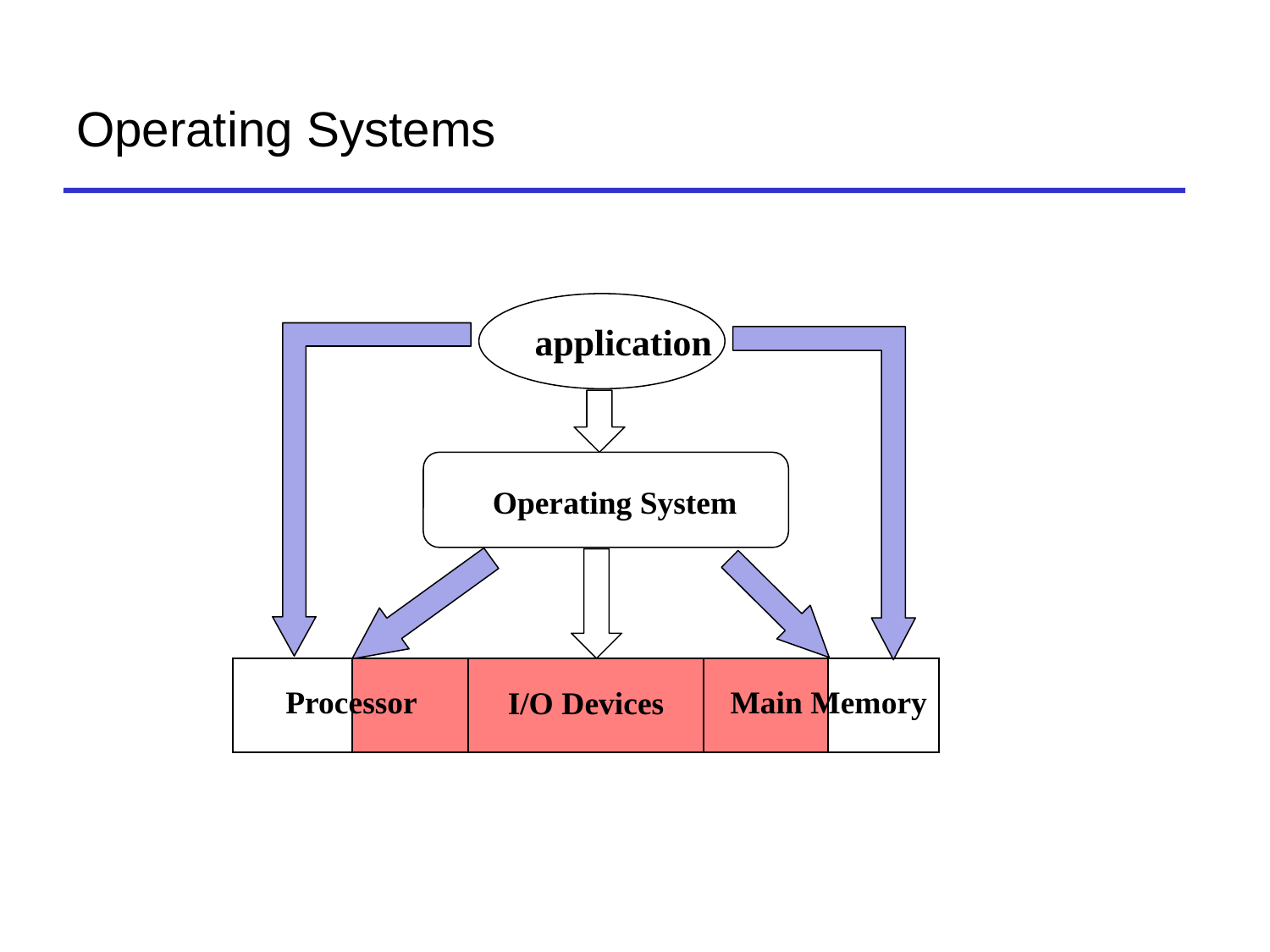

# Operating Systems

application

Operating System

|  |  | I/O Devices |  |  |
| --- | --- | --- | --- | --- |
Processor
Main Memory